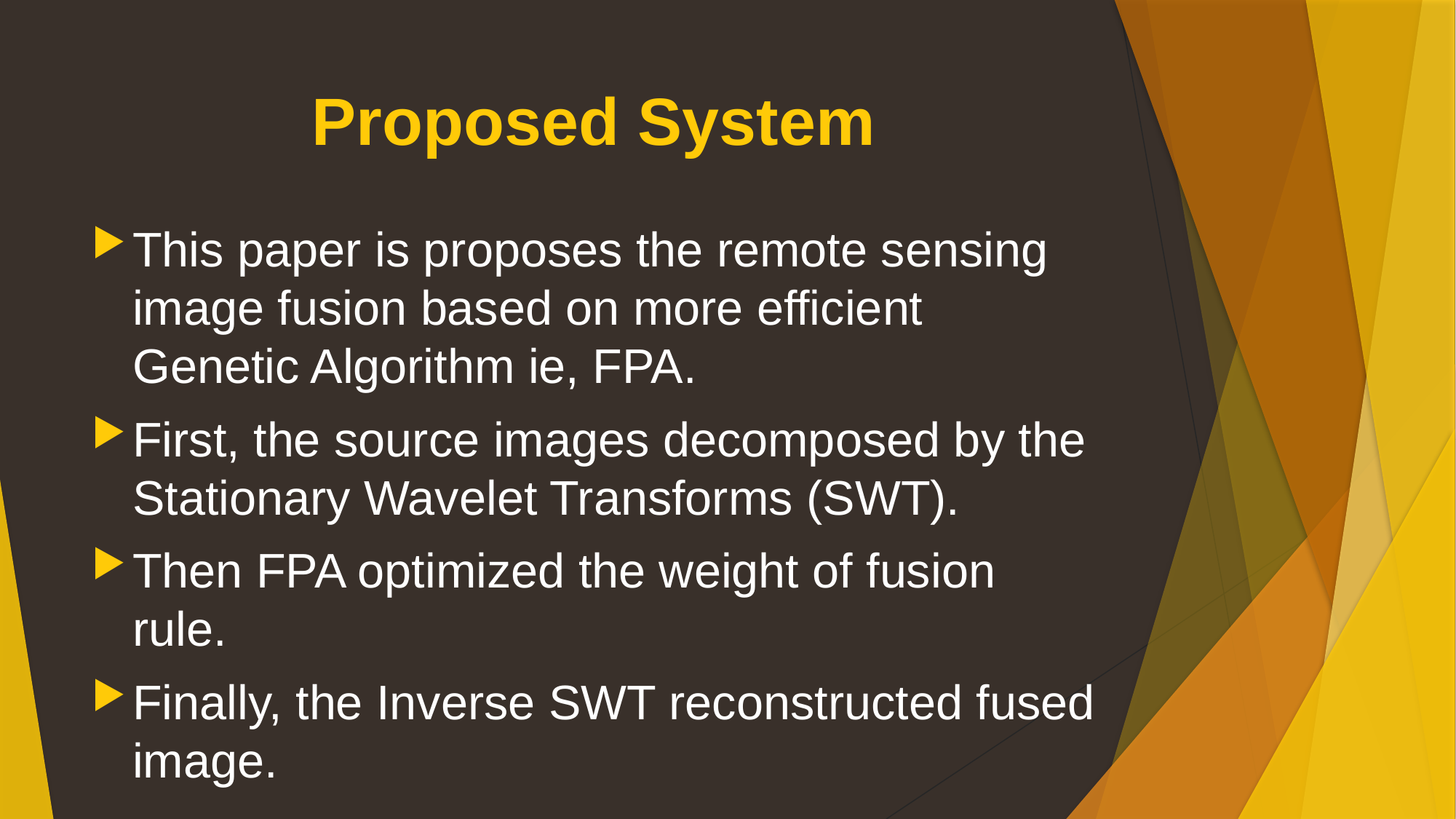

# Proposed System
This paper is proposes the remote sensing image fusion based on more efficient Genetic Algorithm ie, FPA.
First, the source images decomposed by the Stationary Wavelet Transforms (SWT).
Then FPA optimized the weight of fusion rule.
Finally, the Inverse SWT reconstructed fused image.